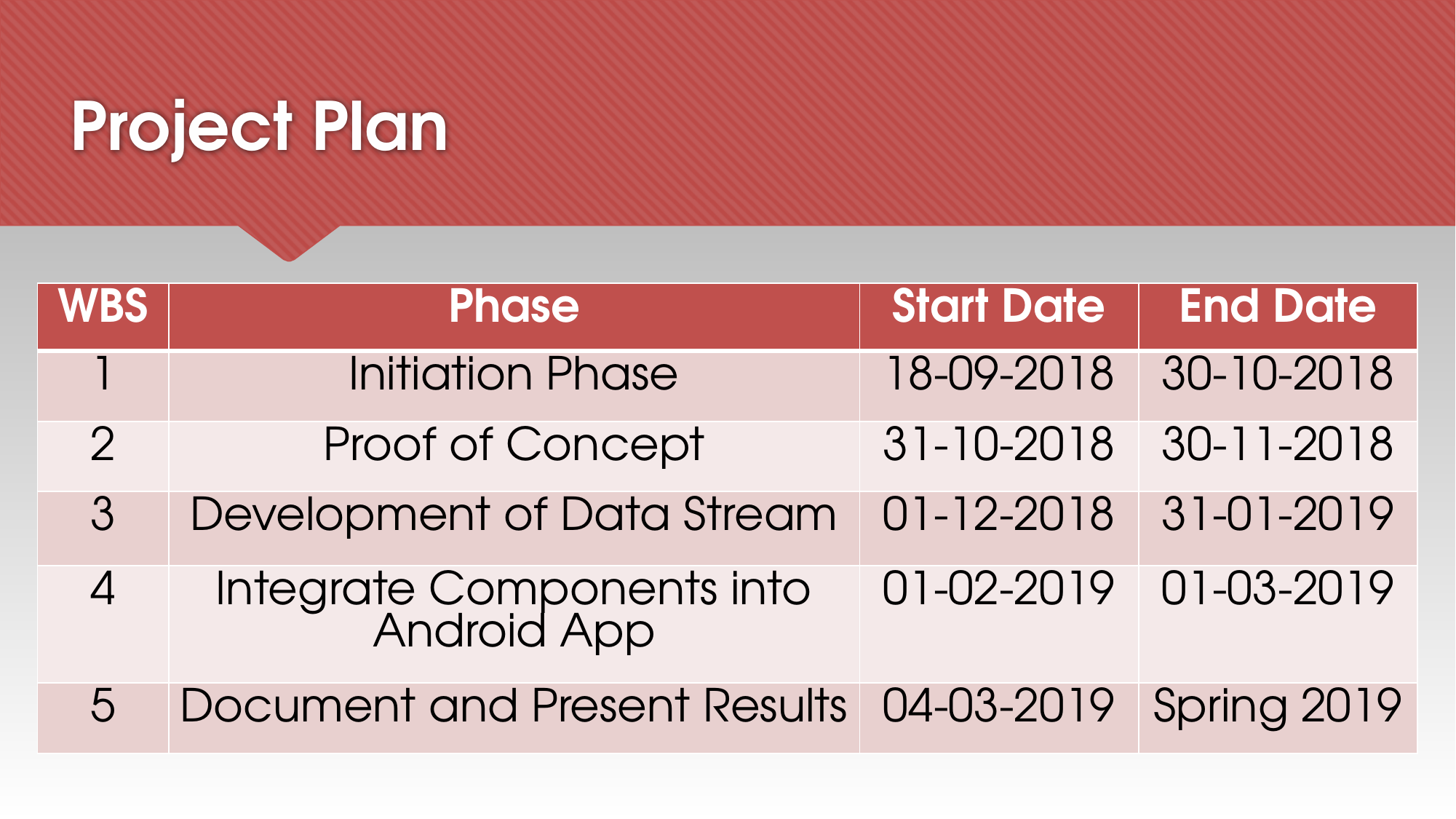

# Project Plan
| WBS | Phase | Start Date | End Date |
| --- | --- | --- | --- |
| 1 | Initiation Phase | 18-09-2018 | 30-10-2018 |
| 2 | Proof of Concept | 31-10-2018 | 30-11-2018 |
| 3 | Development of Data Stream | 01-12-2018 | 31-01-2019 |
| 4 | Integrate Components into Android App | 01-02-2019 | 01-03-2019 |
| 5 | Document and Present Results | 04-03-2019 | Spring 2019 |